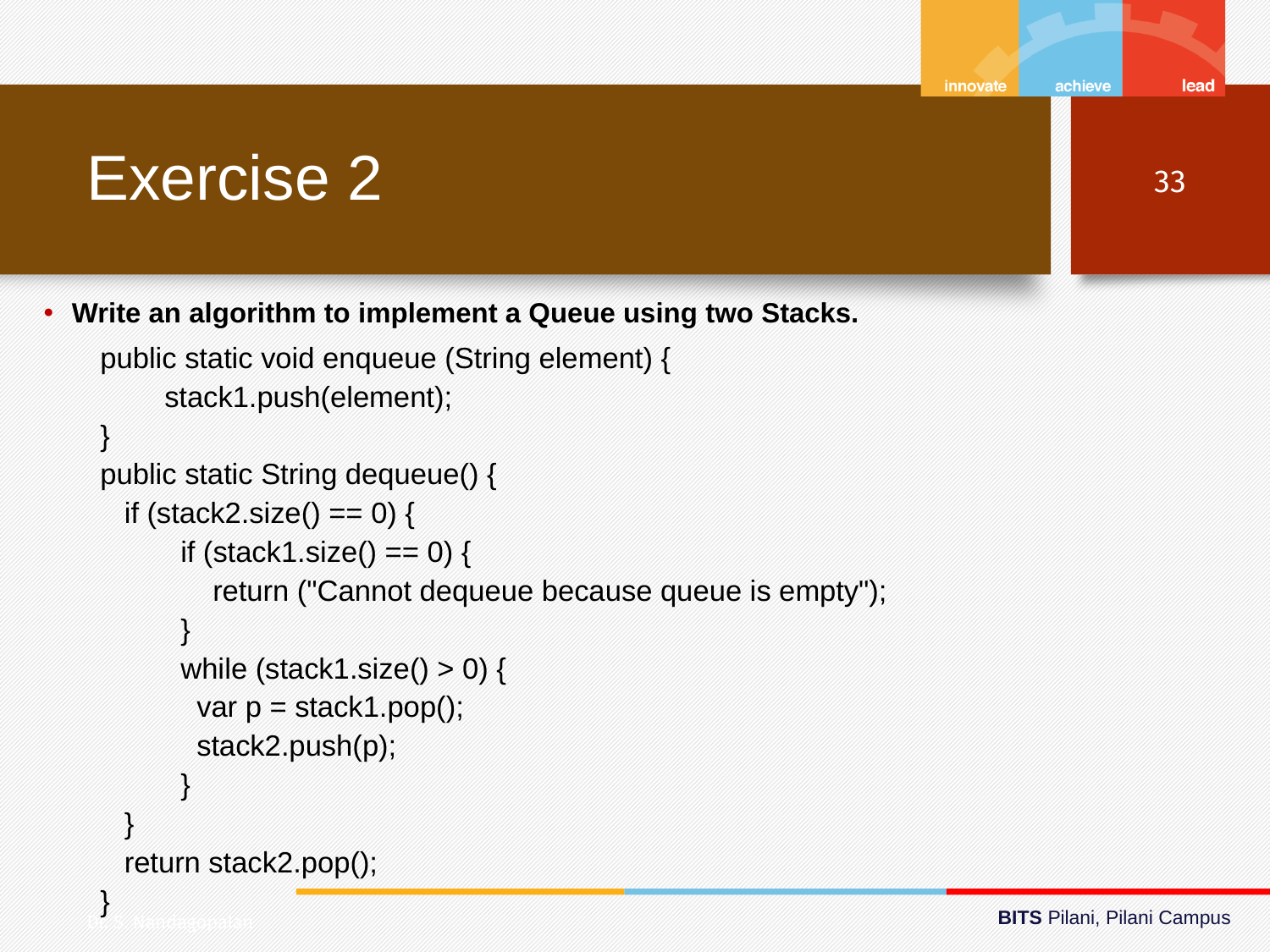

# Exercise 2
33
Write an algorithm to implement a Queue using two Stacks.
public static void enqueue (String element) {
        stack1.push(element);
}
public static String dequeue() {
   if (stack2.size() == 0) {
          if (stack1.size() == 0) {
              return ("Cannot dequeue because queue is empty");
          }
          while (stack1.size() > 0) {
            var p = stack1.pop();
            stack2.push(p);
          }
   }
   return stack2.pop();
}

Dr. S. Nandagopalan